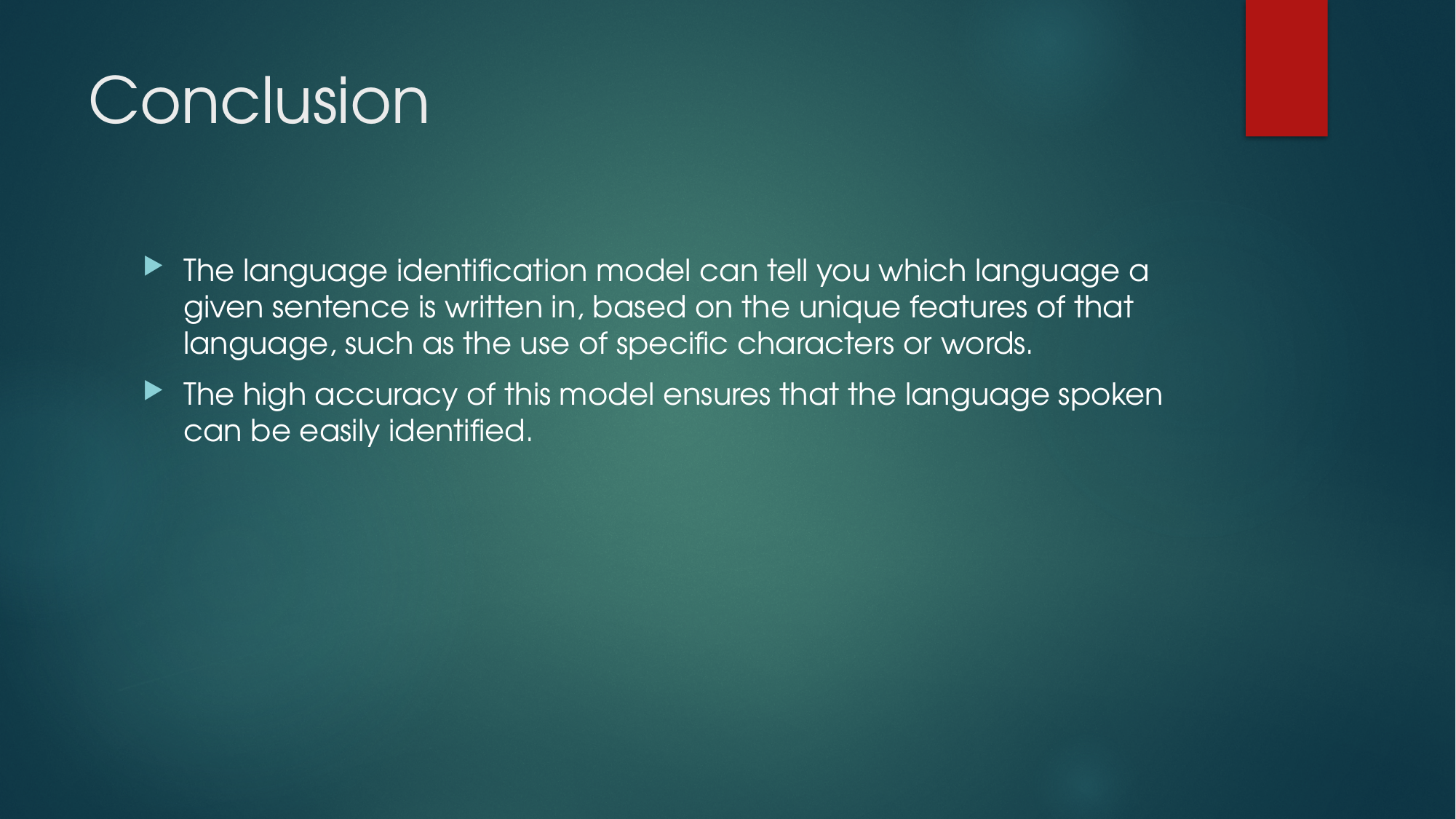

# Conclusion
The language identification model can tell you which language a given sentence is written in, based on the unique features of that language, such as the use of specific characters or words.
The high accuracy of this model ensures that the language spoken can be easily identified.